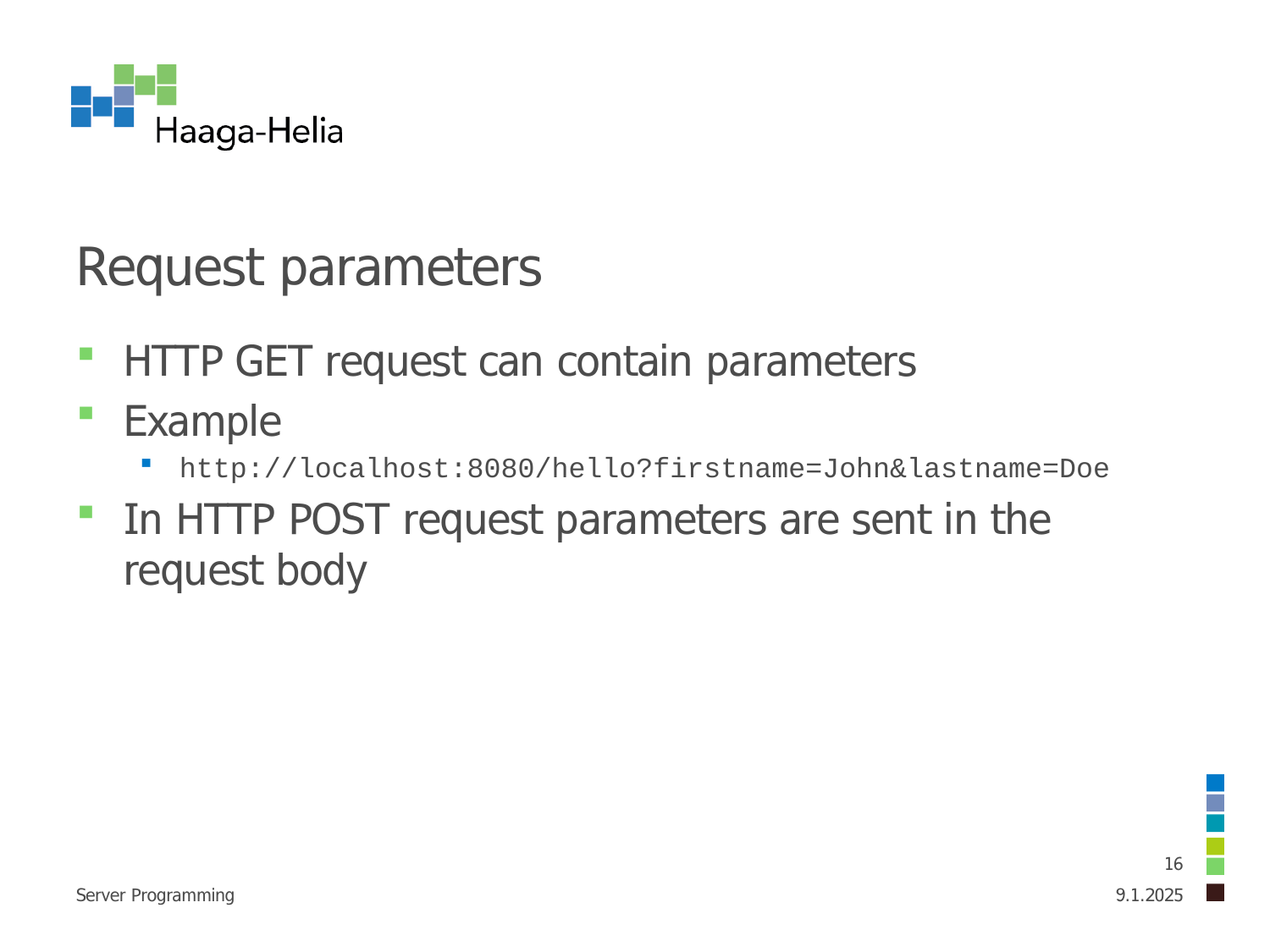

# Request parameters
HTTP GET request can contain parameters
Example
http://localhost:8080/hello?firstname=John&lastname=Doe
In HTTP POST request parameters are sent in the request body

16
Server Programming
9.1.2025